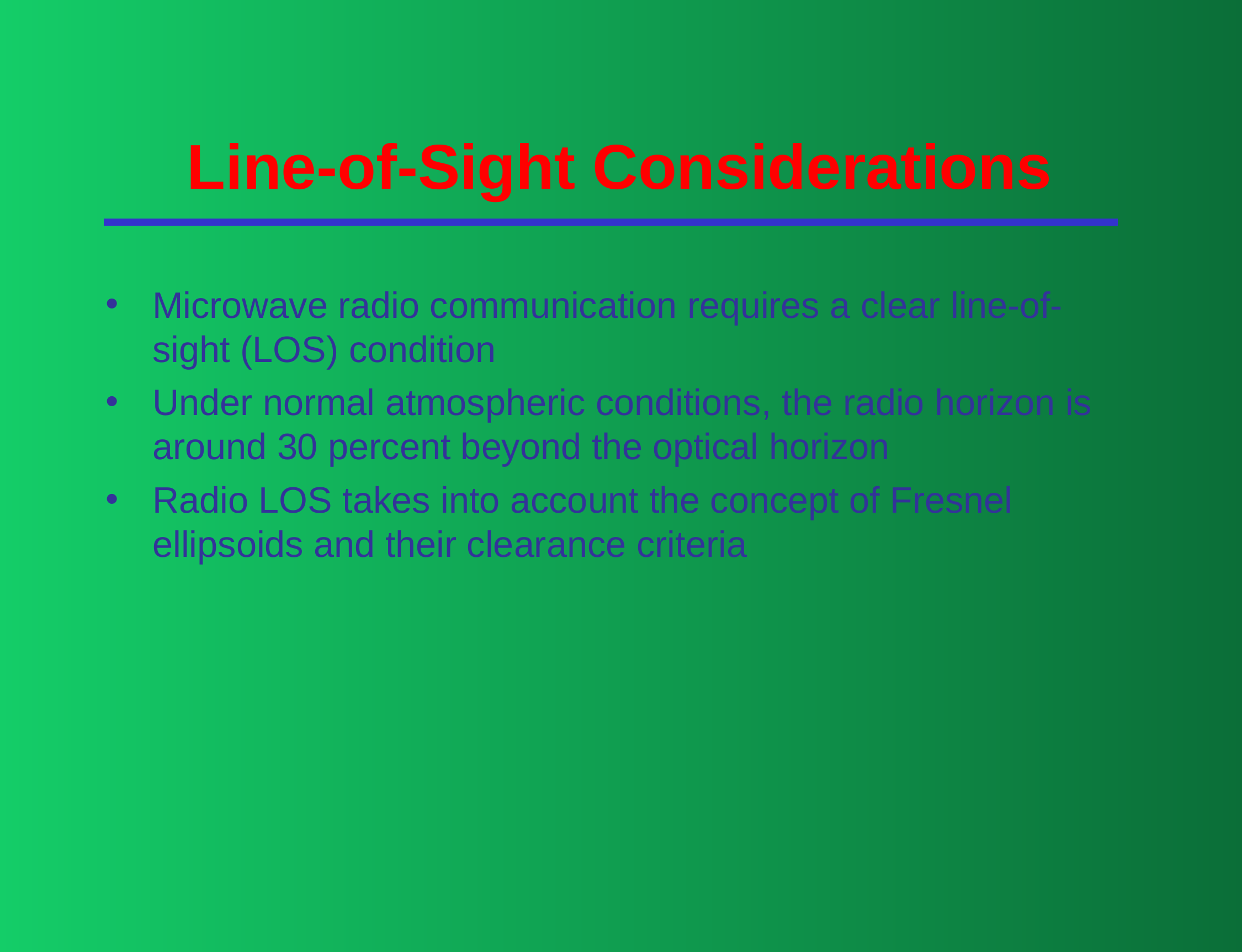

# Line-of-Sight Considerations

Microwave radio communication requires a clear line-of-  sight (LOS) condition
Under normal atmospheric conditions, the radio horizon is  around 30 percent beyond the optical horizon
Radio LOS takes into account the concept of Fresnel  ellipsoids and their clearance criteria
•
•
•
6